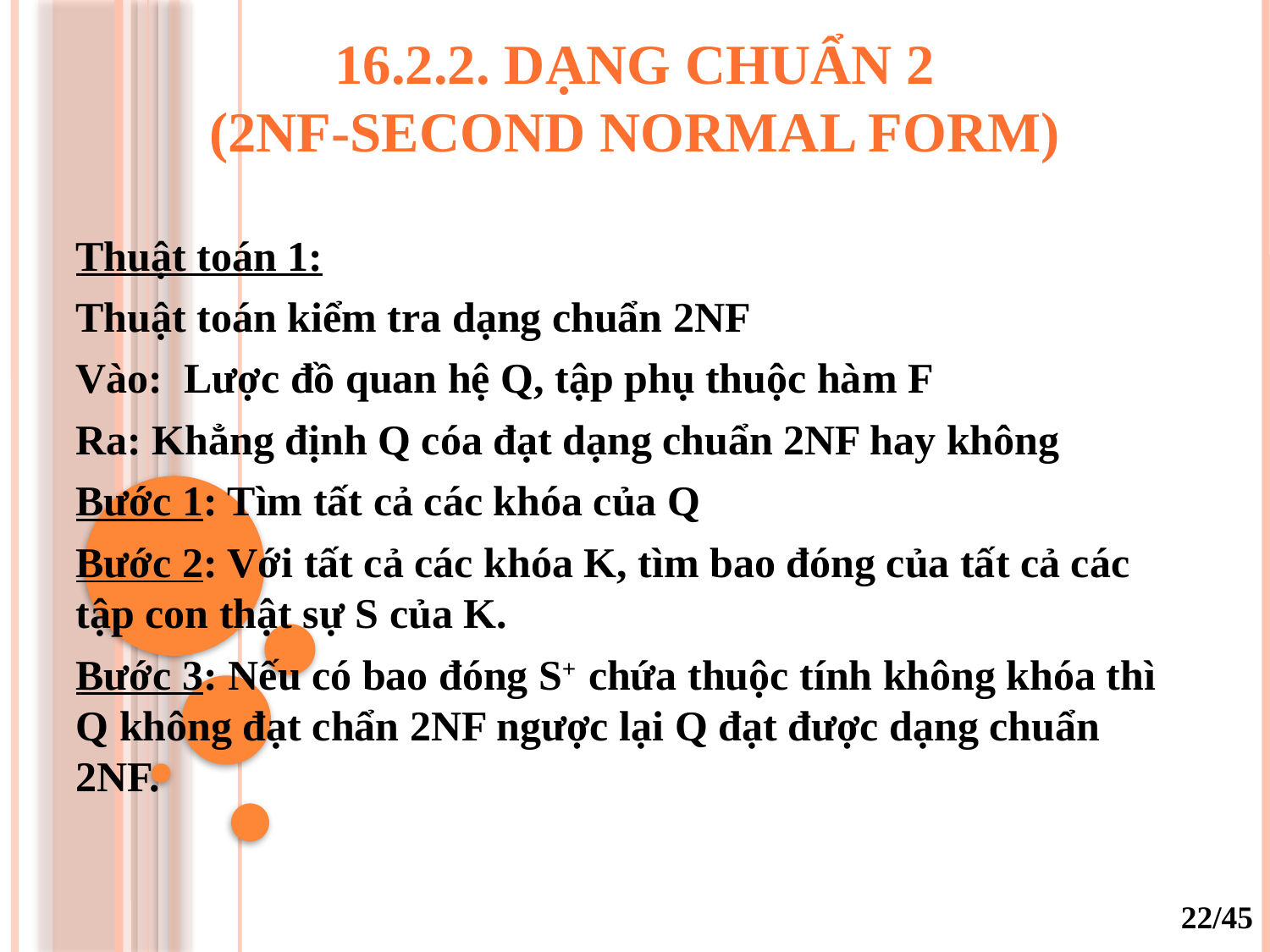

# 16.2.2. dạng chUẩn 2 (2NF-Second normal form)
Thuật toán 1:
Thuật toán kiểm tra dạng chuẩn 2NF
Vào:  Lược đồ quan hệ Q, tập phụ thuộc hàm F
Ra: Khẳng định Q cóa đạt dạng chuẩn 2NF hay không
Bước 1: Tìm tất cả các khóa của Q
Bước 2: Với tất cả các khóa K, tìm bao đóng của tất cả các tập con thật sự S của K.
Bước 3: Nếu có bao đóng S+  chứa thuộc tính không khóa thì Q không đạt chẩn 2NF ngược lại Q đạt được dạng chuẩn 2NF.

22/45